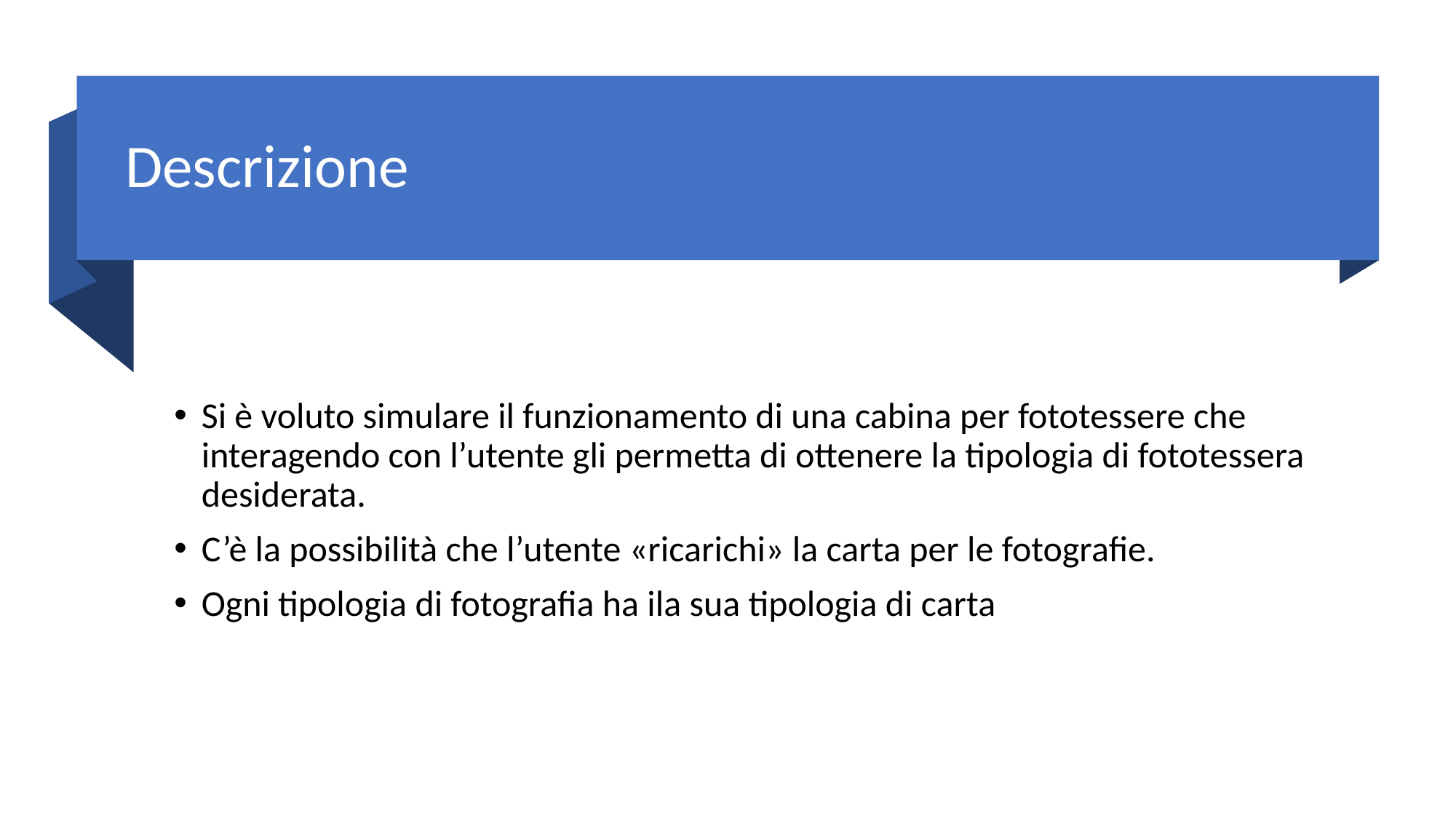

# Descrizione

Si è voluto simulare il funzionamento di una cabina per fototessere che interagendo con l’utente gli permetta di ottenere la tipologia di fototessera desiderata.
C’è la possibilità che l’utente «ricarichi» la carta per le fotografie.
Ogni tipologia di fotografia ha ila sua tipologia di carta